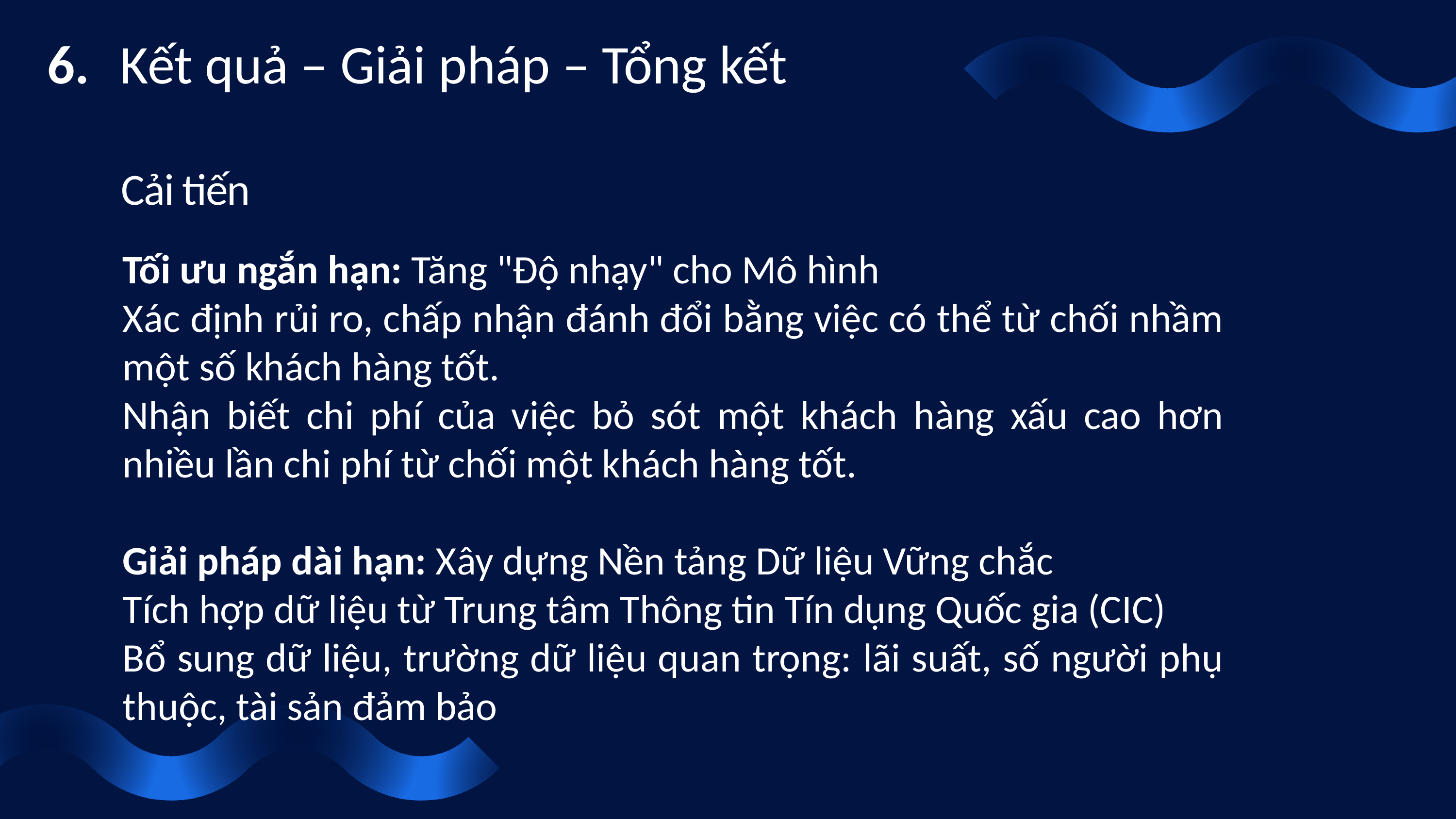

6. 	Kết quả – Giải pháp – Tổng kết

Cải tiến
Tối ưu ngắn hạn: Tăng "Độ nhạy" cho Mô hình
Xác định rủi ro, chấp nhận đánh đổi bằng việc có thể từ chối nhầm một số khách hàng tốt.
Nhận biết chi phí của việc bỏ sót một khách hàng xấu cao hơn nhiều lần chi phí từ chối một khách hàng tốt.

Giải pháp dài hạn: Xây dựng Nền tảng Dữ liệu Vững chắc
Tích hợp dữ liệu từ Trung tâm Thông tin Tín dụng Quốc gia (CIC)
Bổ sung dữ liệu, trường dữ liệu quan trọng: lãi suất, số người phụ thuộc, tài sản đảm bảo